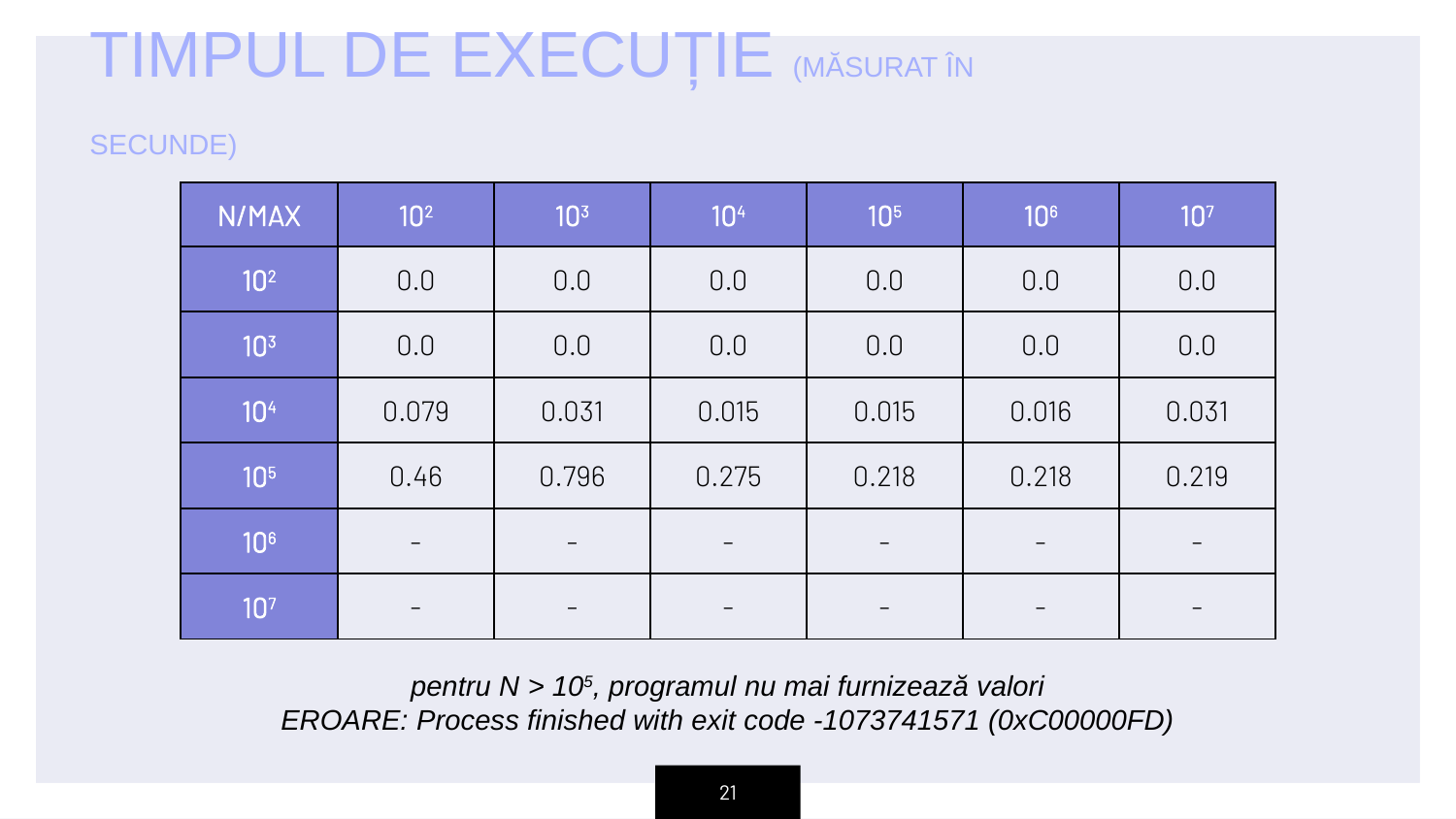

TIMPUL DE EXECUȚIE (MĂSURAT ÎN SECUNDE)
| N/MAX | 102 | 103 | 104 | 105 | 106 | 107 |
| --- | --- | --- | --- | --- | --- | --- |
| 102 | 0.0 | 0.0 | 0.0 | 0.0 | 0.0 | 0.0 |
| 103 | 0.0 | 0.0 | 0.0 | 0.0 | 0.0 | 0.0 |
| 104 | 0.079 | 0.031 | 0.015 | 0.015 | 0.016 | 0.031 |
| 105 | 0.46 | 0.796 | 0.275 | 0.218 | 0.218 | 0.219 |
| 106 | - | - | - | - | - | - |
| 107 | - | - | - | - | - | - |
pentru N > 105, programul nu mai furnizează valori
EROARE: Process finished with exit code -1073741571 (0xC00000FD)
21